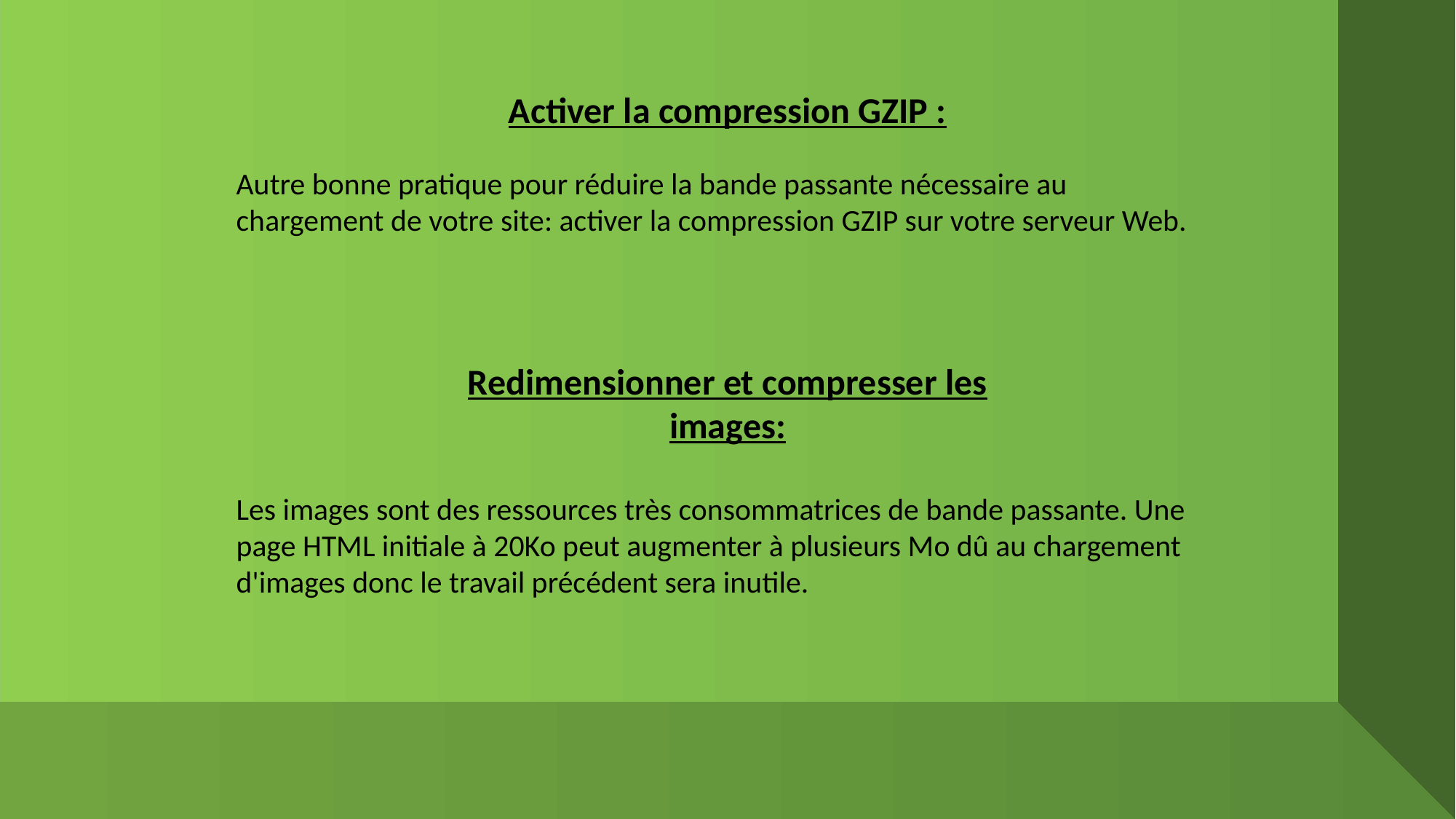

Activer la compression GZIP :
Autre bonne pratique pour réduire la bande passante nécessaire au chargement de votre site: activer la compression GZIP sur votre serveur Web.
Redimensionner et compresser les images:
Les images sont des ressources très consommatrices de bande passante. Une page HTML initiale à 20Ko peut augmenter à plusieurs Mo dû au chargement d'images donc le travail précédent sera inutile.